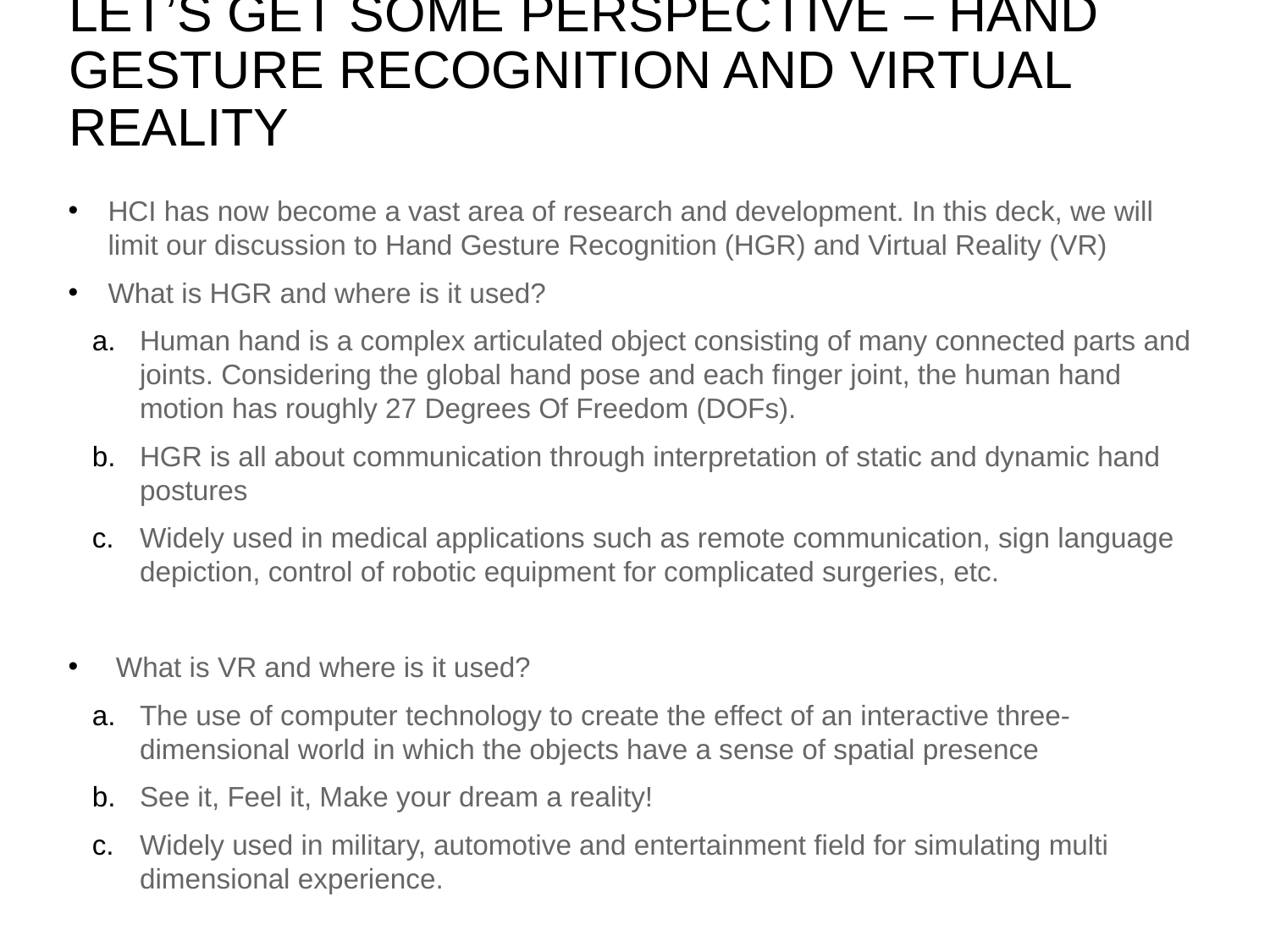

# LET’S GET SOME PERSPECTIVE – HAND GESTURE RECOGNITION AND VIRTUAL REALITY
HCI has now become a vast area of research and development. In this deck, we will limit our discussion to Hand Gesture Recognition (HGR) and Virtual Reality (VR)
What is HGR and where is it used?
Human hand is a complex articulated object consisting of many connected parts and joints. Considering the global hand pose and each finger joint, the human hand motion has roughly 27 Degrees Of Freedom (DOFs).
HGR is all about communication through interpretation of static and dynamic hand postures
Widely used in medical applications such as remote communication, sign language depiction, control of robotic equipment for complicated surgeries, etc.

What is VR and where is it used?
The use of computer technology to create the effect of an interactive three-dimensional world in which the objects have a sense of spatial presence
See it, Feel it, Make your dream a reality!
Widely used in military, automotive and entertainment field for simulating multi dimensional experience.